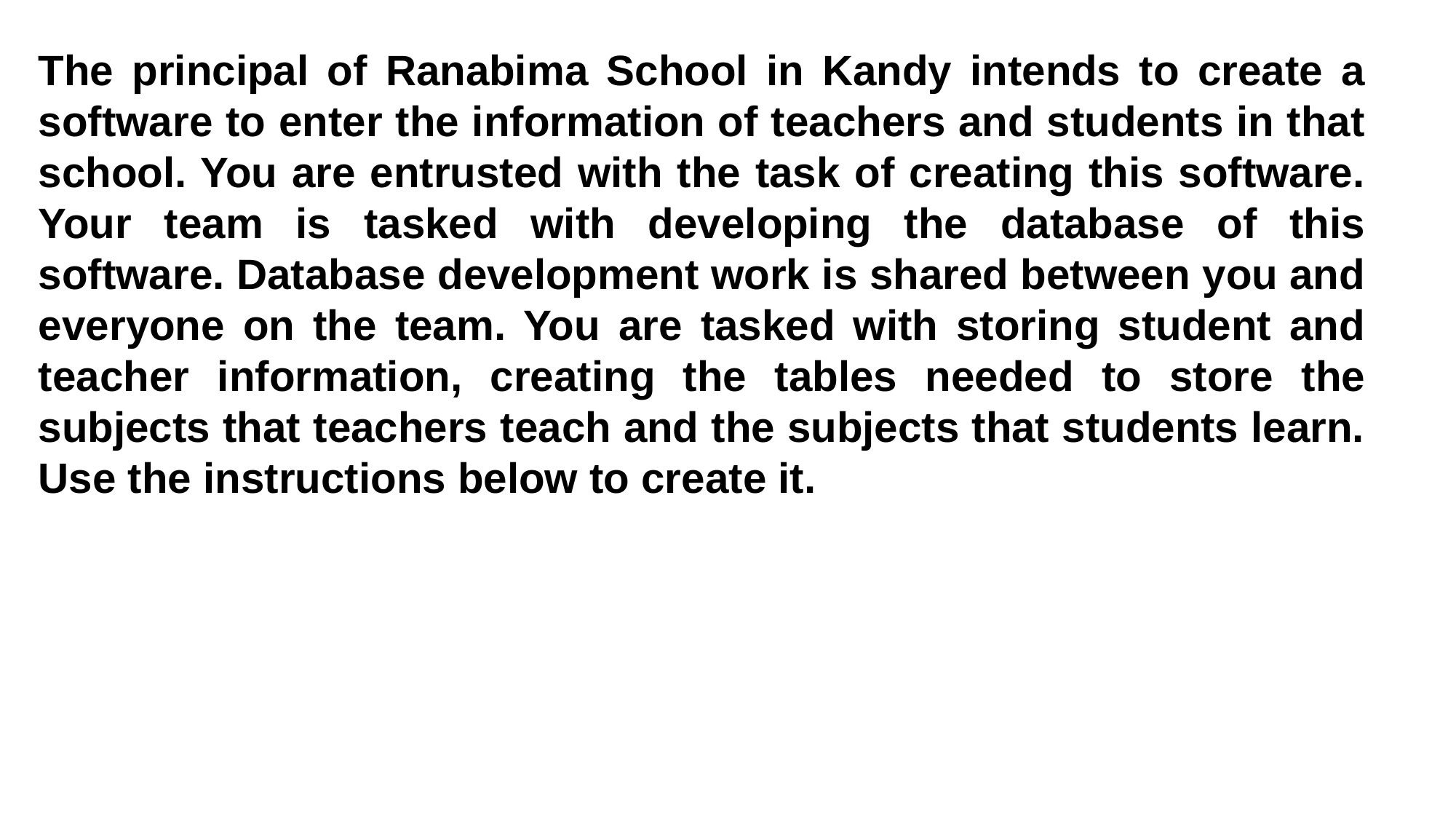

The principal of Ranabima School in Kandy intends to create a software to enter the information of teachers and students in that school. You are entrusted with the task of creating this software. Your team is tasked with developing the database of this software. Database development work is shared between you and everyone on the team. You are tasked with storing student and teacher information, creating the tables needed to store the subjects that teachers teach and the subjects that students learn. Use the instructions below to create it.